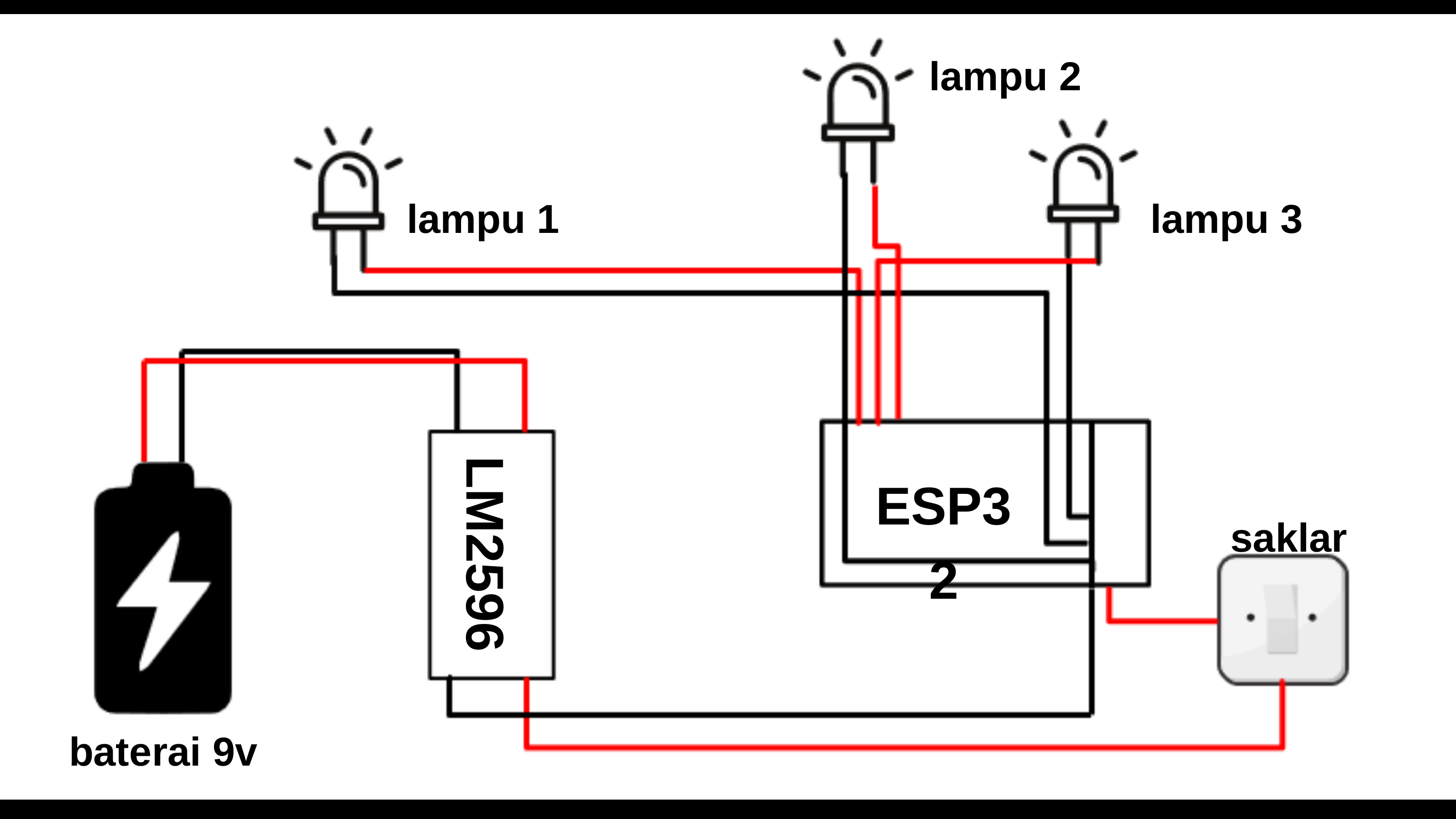

lampu 2
lampu 1
lampu 3

ESP32
saklar
LM2596
baterai 9v